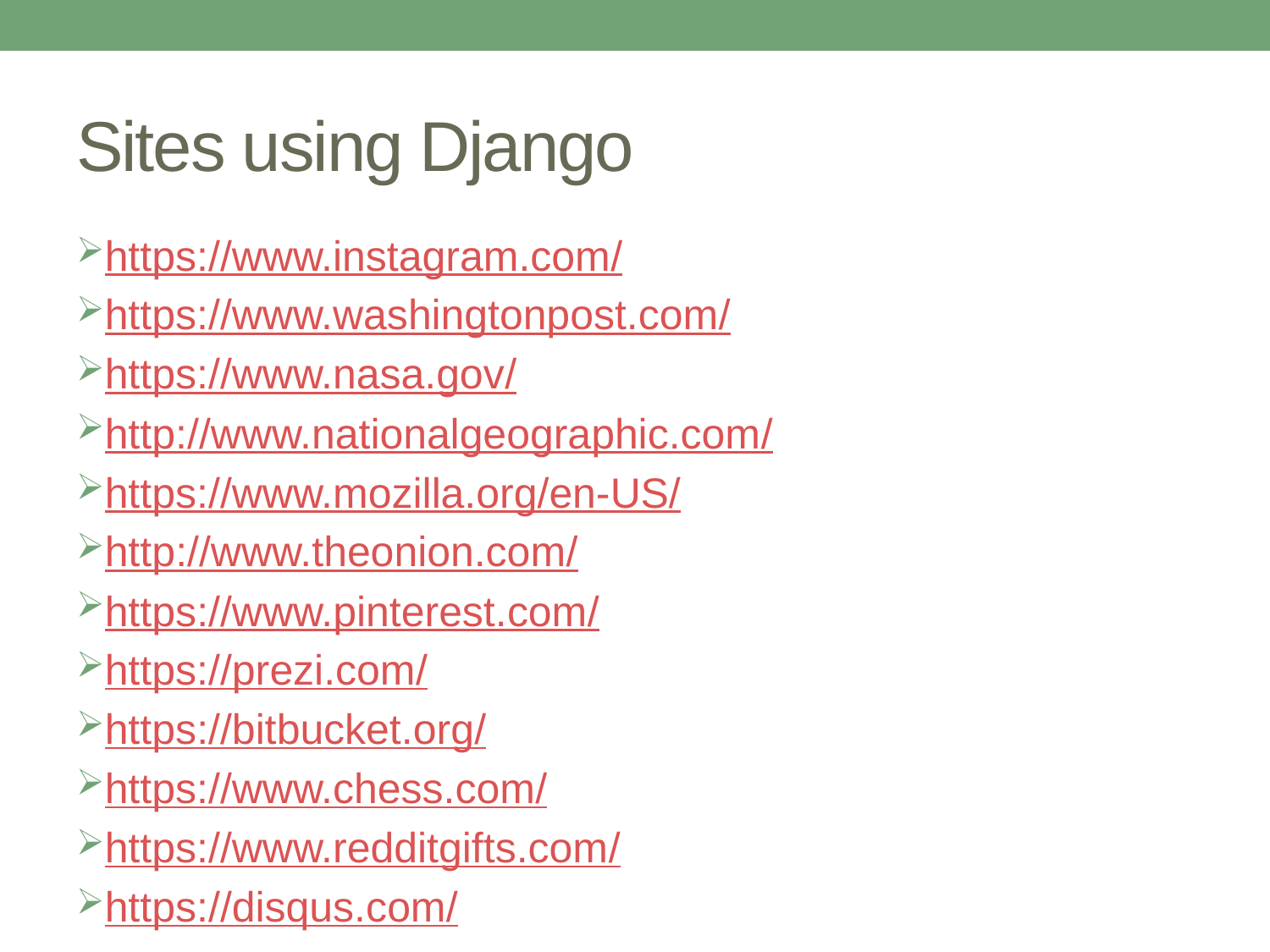

# Sites using Django
https://www.instagram.com/
https://www.washingtonpost.com/
https://www.nasa.gov/
http://www.nationalgeographic.com/
https://www.mozilla.org/en-US/
http://www.theonion.com/
https://www.pinterest.com/
https://prezi.com/
https://bitbucket.org/
https://www.chess.com/
https://www.redditgifts.com/
https://disqus.com/